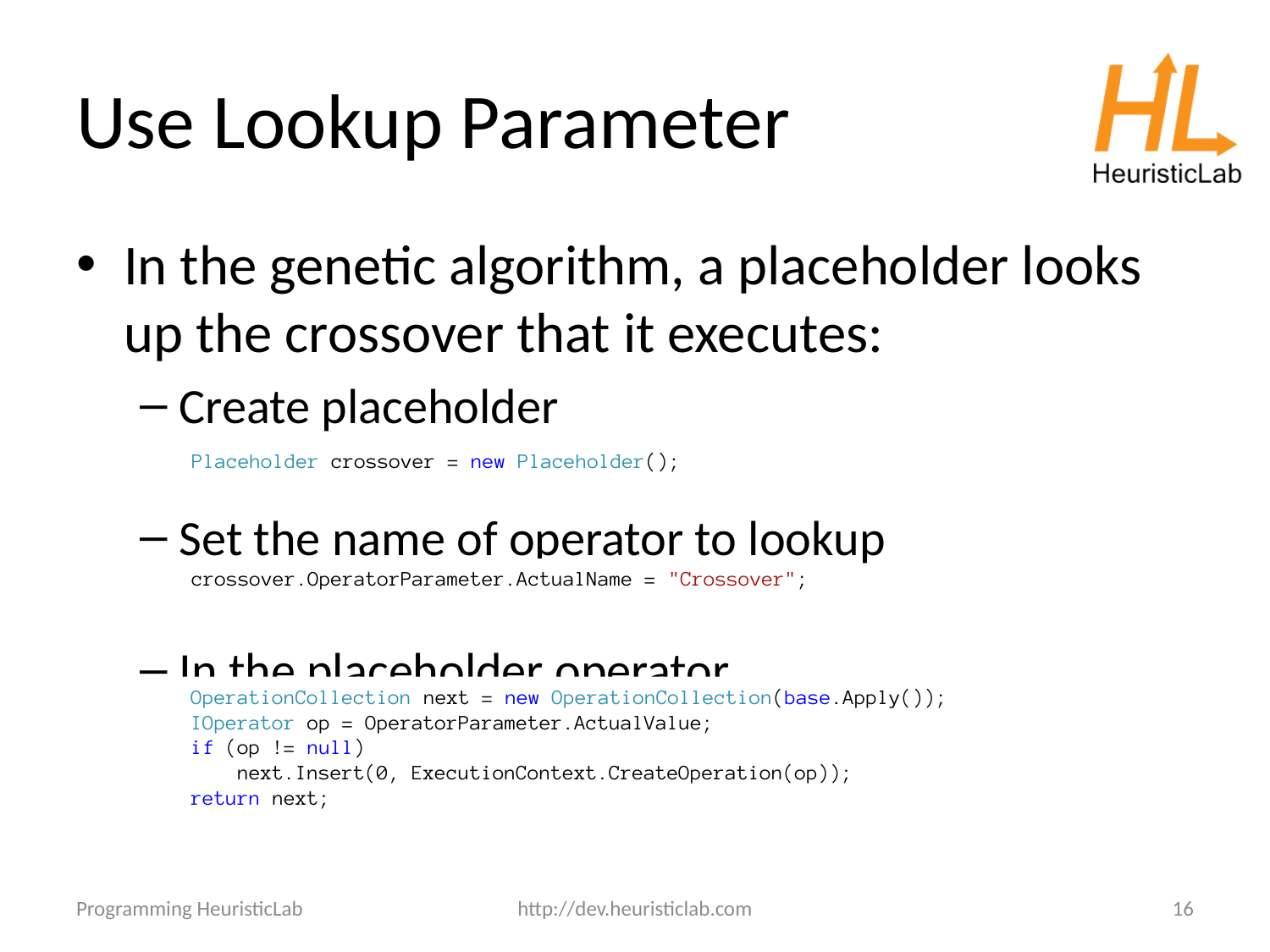

# Use Lookup Parameter
In the genetic algorithm, a placeholder looks up the crossover that it executes:
Create placeholder

Set the name of operator to lookup

In the placeholder operator

Placeholder crossover = new Placeholder();
crossover.OperatorParameter.ActualName = "Crossover";
OperationCollection next = new OperationCollection(base.Apply());
IOperator op = OperatorParameter.ActualValue;
if (op != null)
    next.Insert(0, ExecutionContext.CreateOperation(op));
return next;
Programming HeuristicLab
http://dev.heuristiclab.com
16